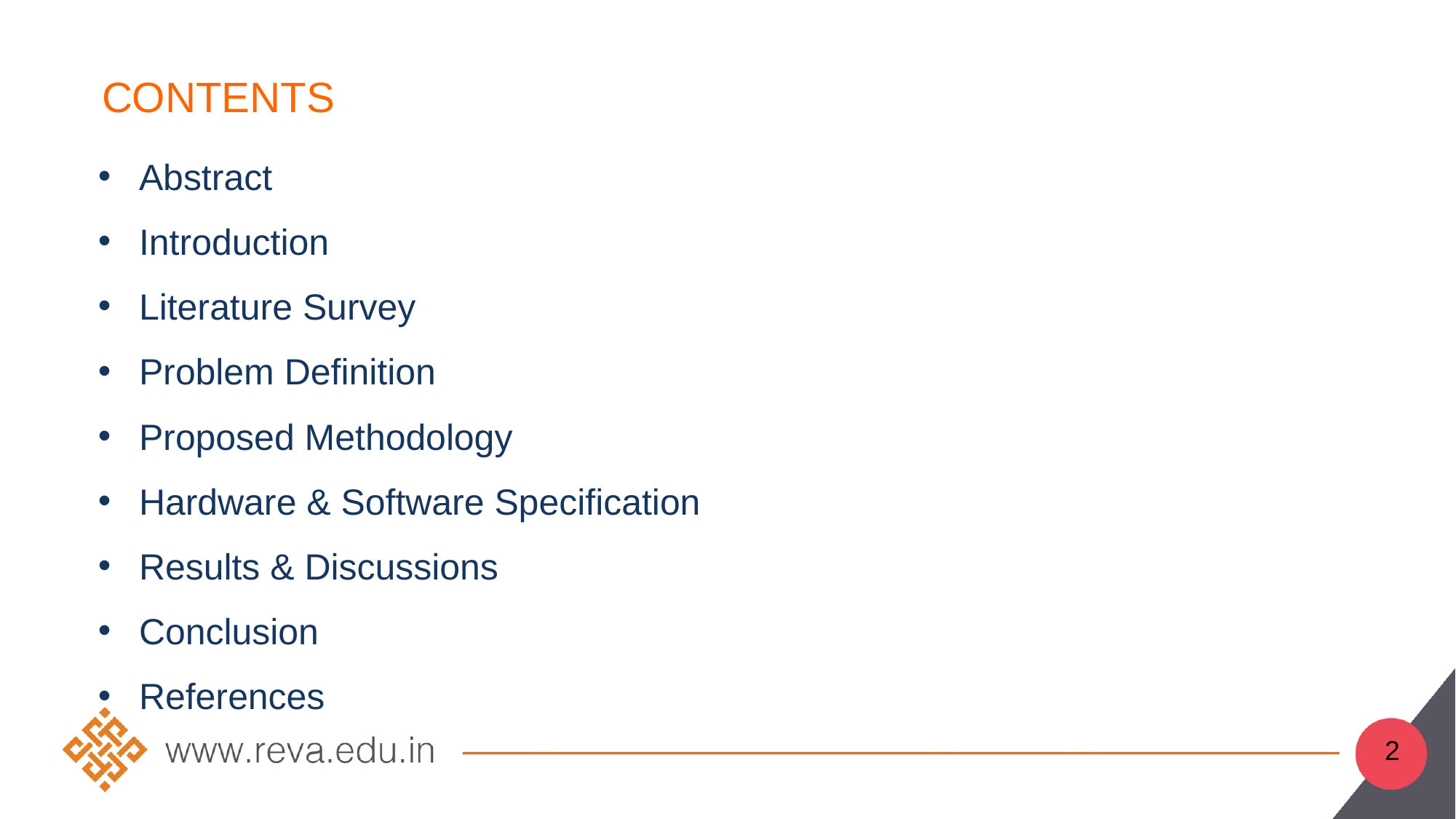

# CONTENTS
Abstract
Introduction
Literature Survey
Problem Definition
Proposed Methodology
Hardware & Software Specification
Results & Discussions
Conclusion
References

2